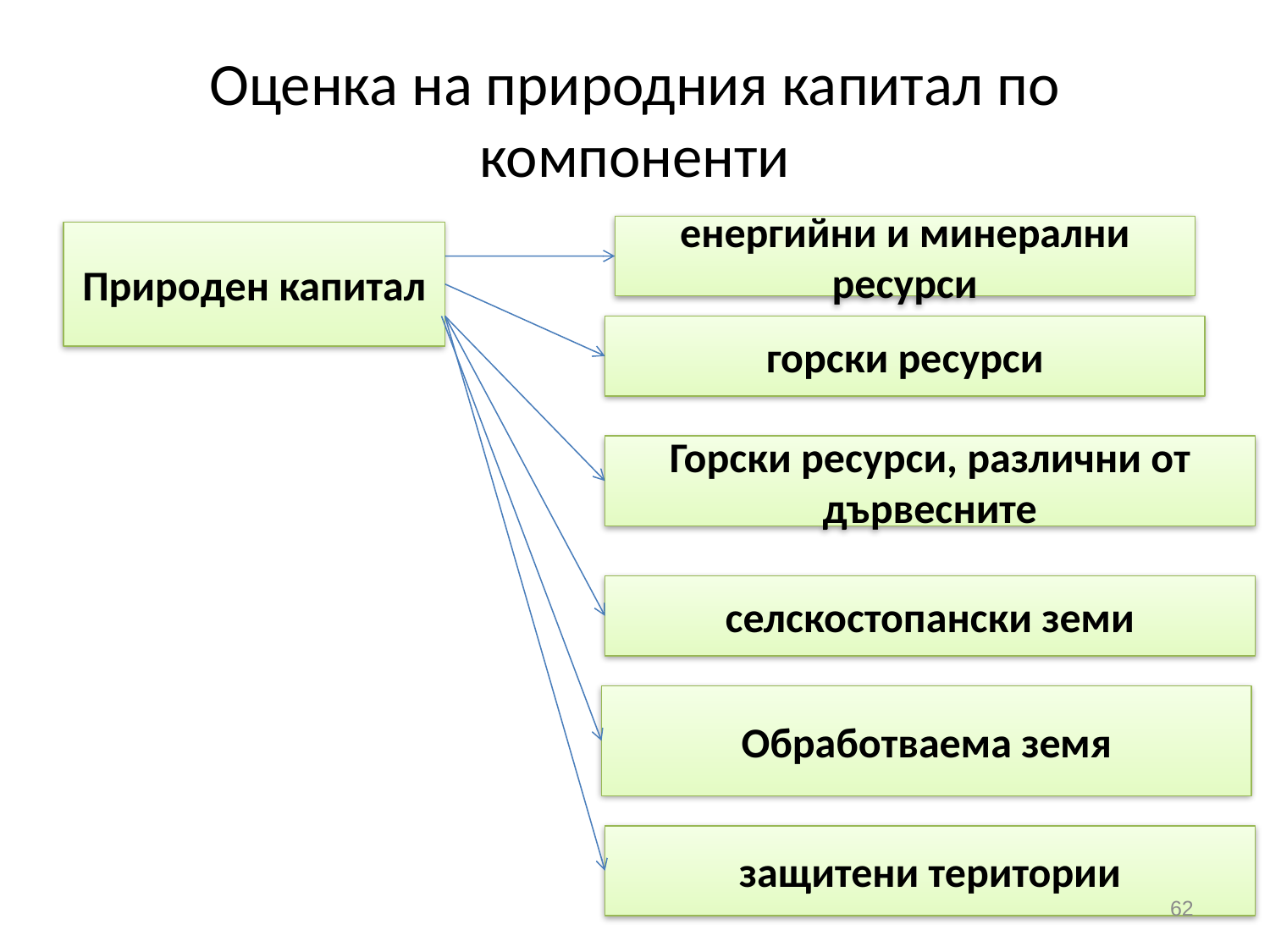

# Оценка на природния капитал по компоненти
енергийни и минерални ресурси
Природен капитал
горски ресурси
Горски ресурси, различни от дървесните
селскостопански земи
Обработваема земя
защитени територии
62